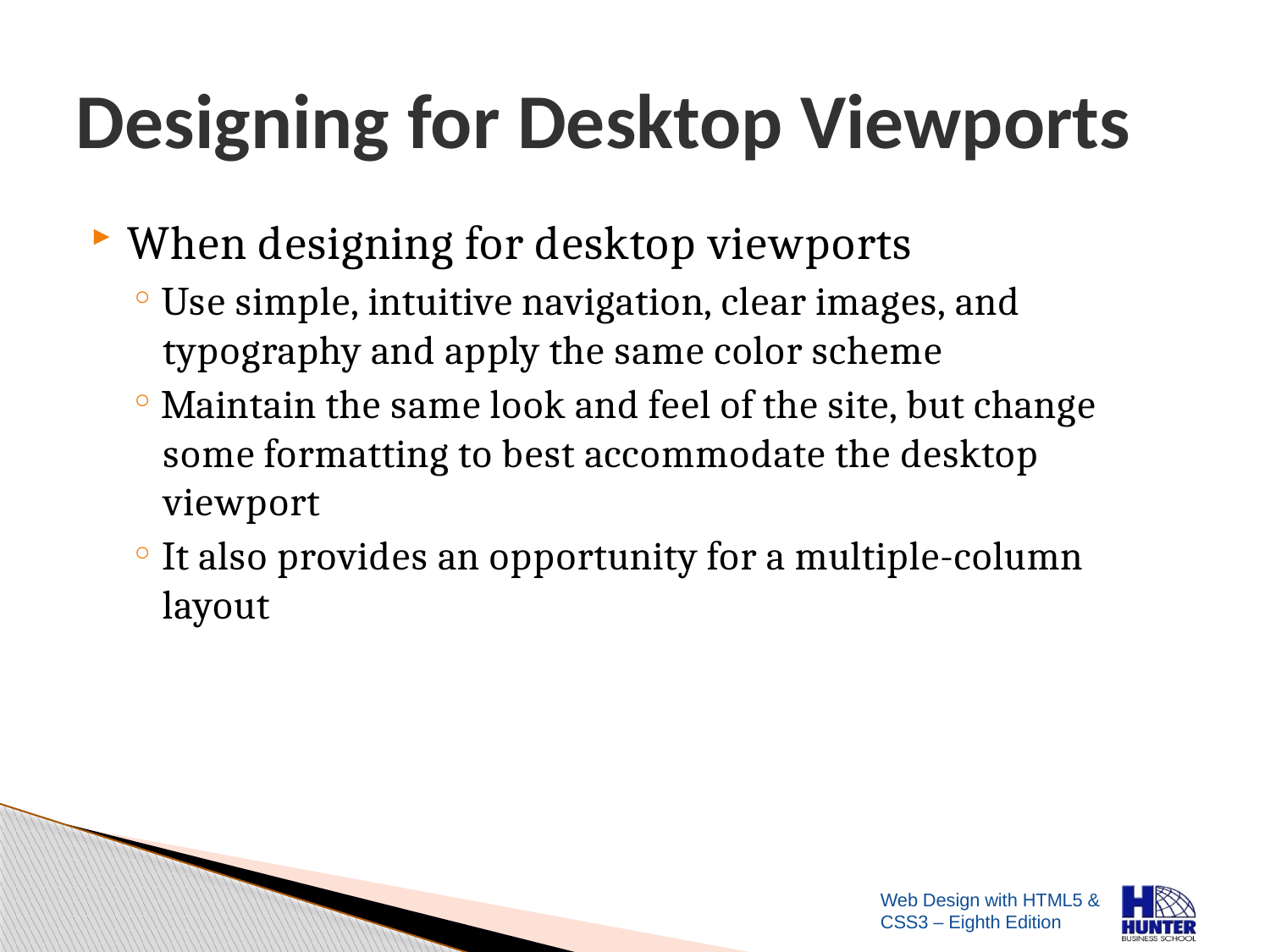

# Designing for Desktop Viewports
When designing for desktop viewports
Use simple, intuitive navigation, clear images, and typography and apply the same color scheme
Maintain the same look and feel of the site, but change some formatting to best accommodate the desktop viewport
It also provides an opportunity for a multiple-column layout